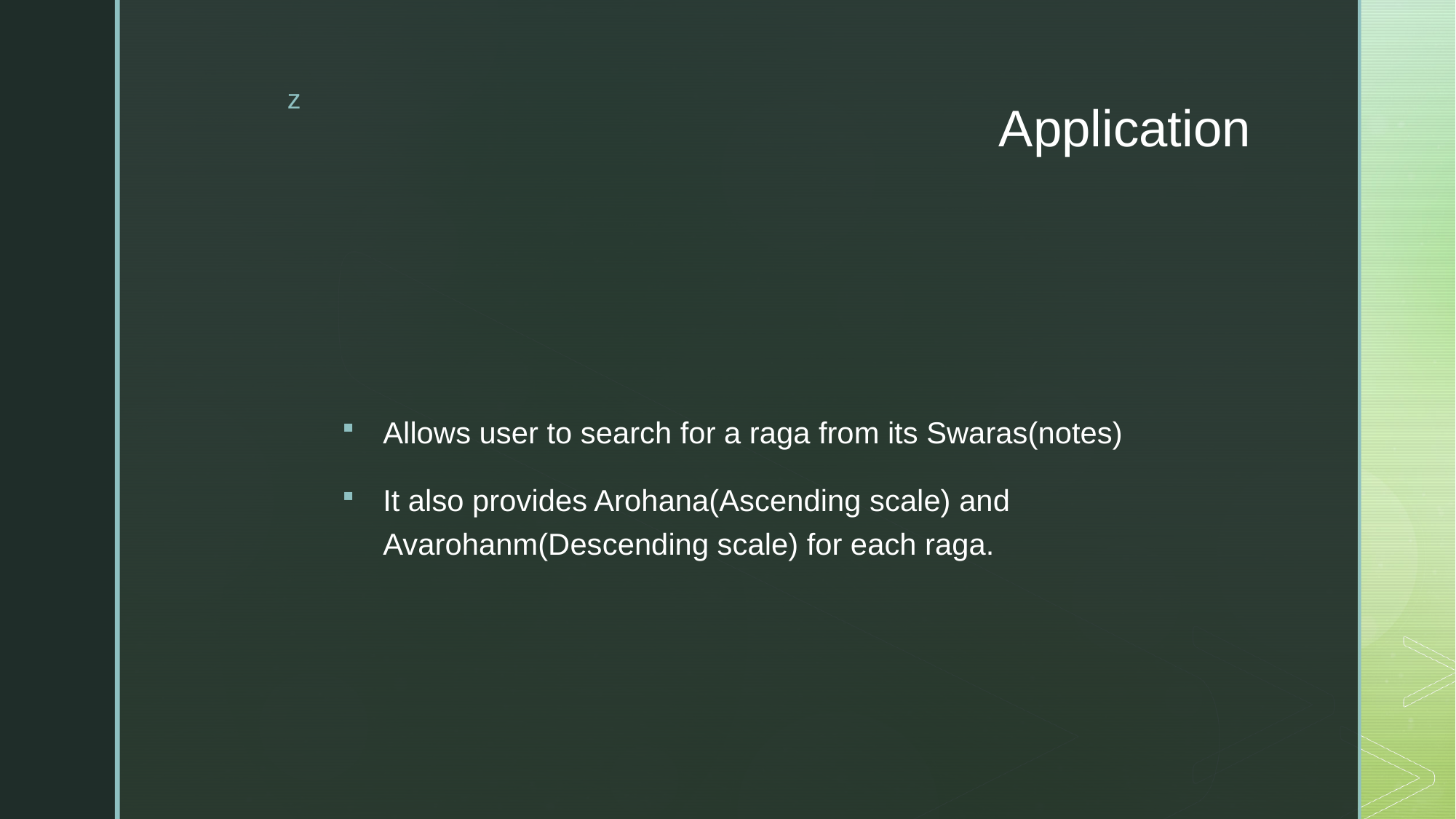

# Application
Allows user to search for a raga from its Swaras(notes)
It also provides Arohana(Ascending scale) and Avarohanm(Descending scale) for each raga.